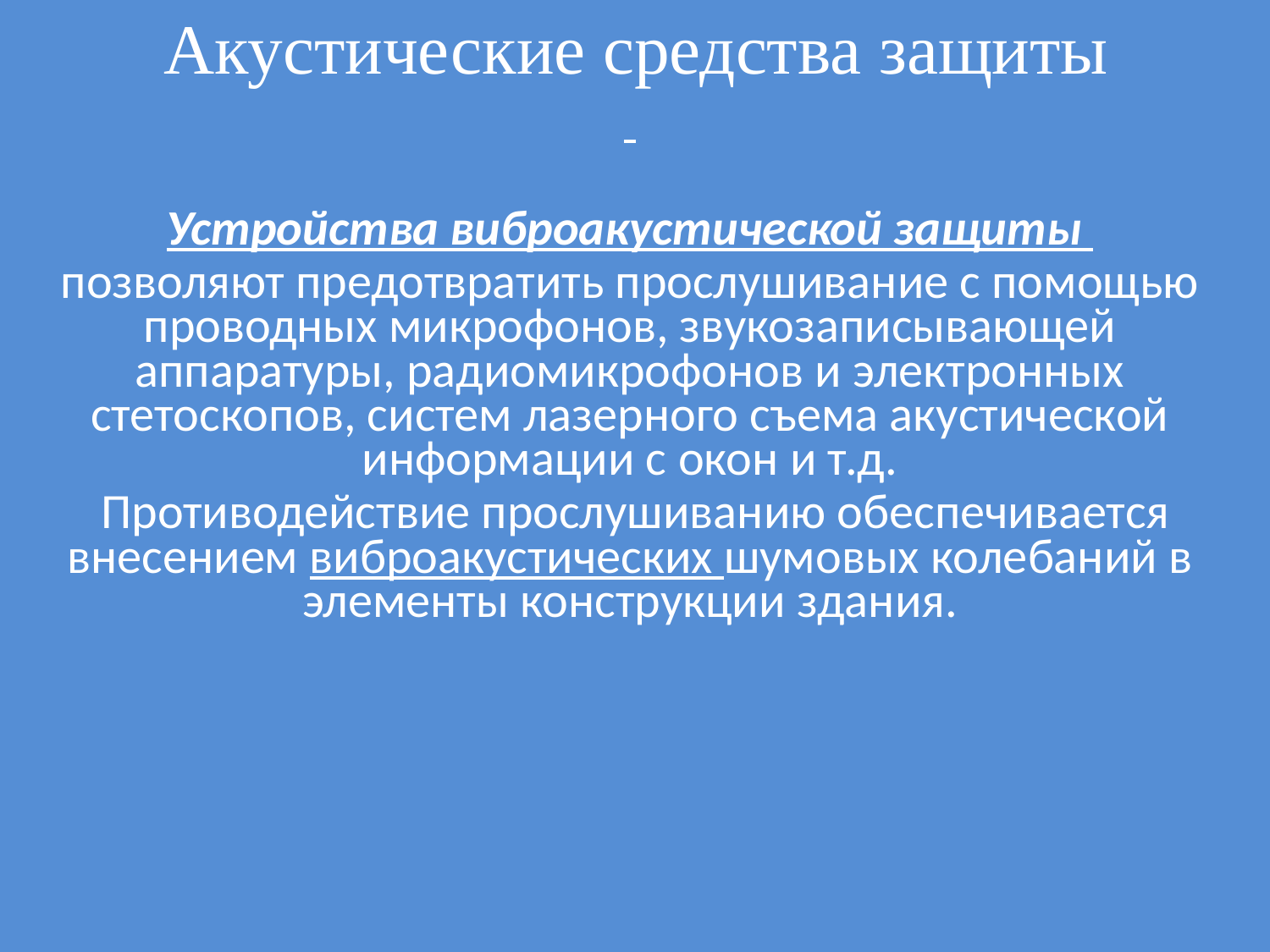

# Акустические средства защиты

Устройства виброакустической защиты
позволяют предотвратить прослушивание с помощью проводных микрофонов, звукозаписывающей аппаратуры, радиомикрофонов и электронных стетоскопов, систем лазерного съема акустической информации с окон и т.д.
 Противодействие прослушиванию обеспечивается внесением виброакустических шумовых колебаний в элементы конструкции здания.